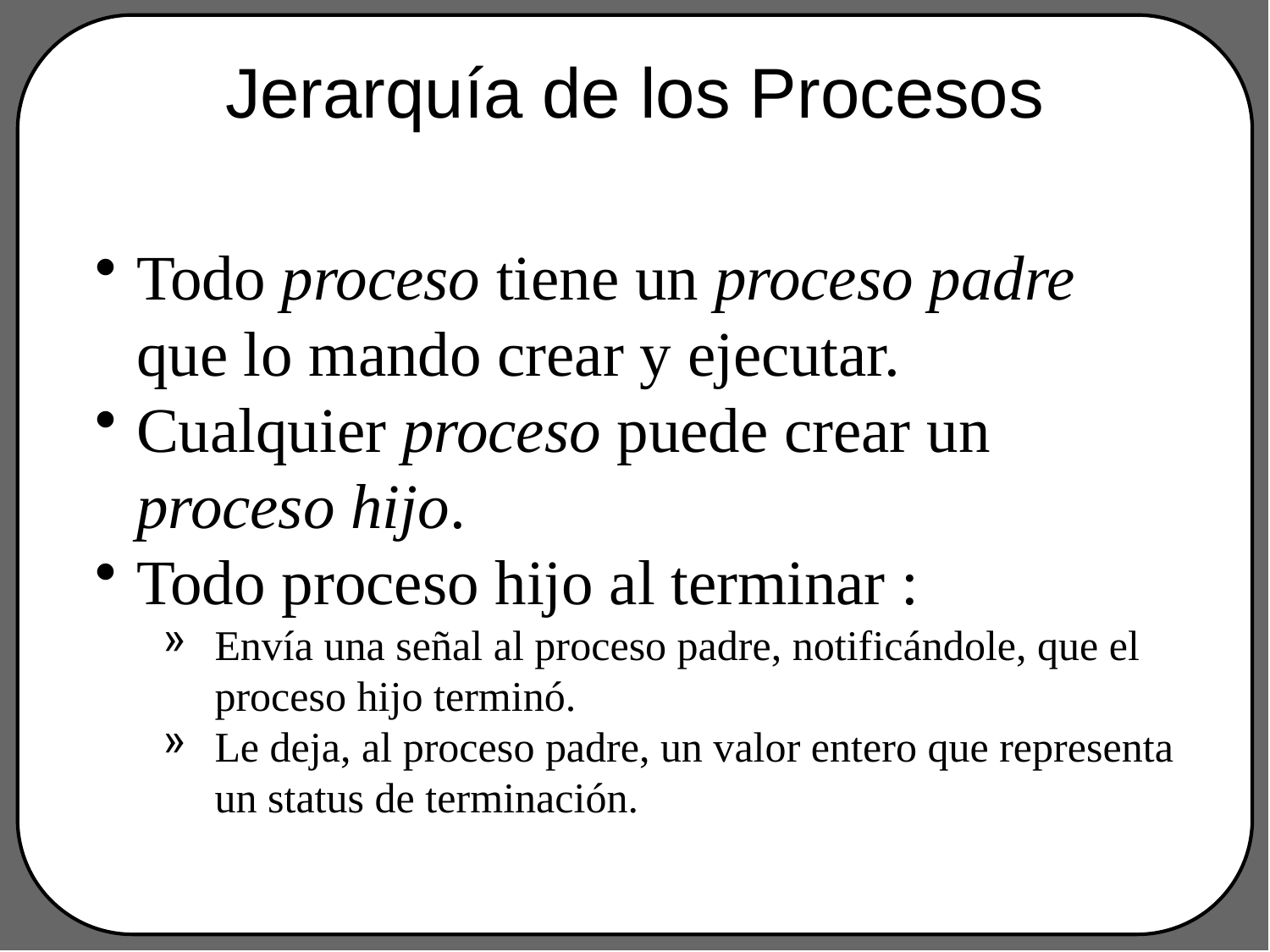

# Jerarquía de los Procesos
Todo proceso tiene un proceso padre que lo mando crear y ejecutar.
Cualquier proceso puede crear un proceso hijo.
Todo proceso hijo al terminar :
Envía una señal al proceso padre, notificándole, que el proceso hijo terminó.
Le deja, al proceso padre, un valor entero que representa un status de terminación.